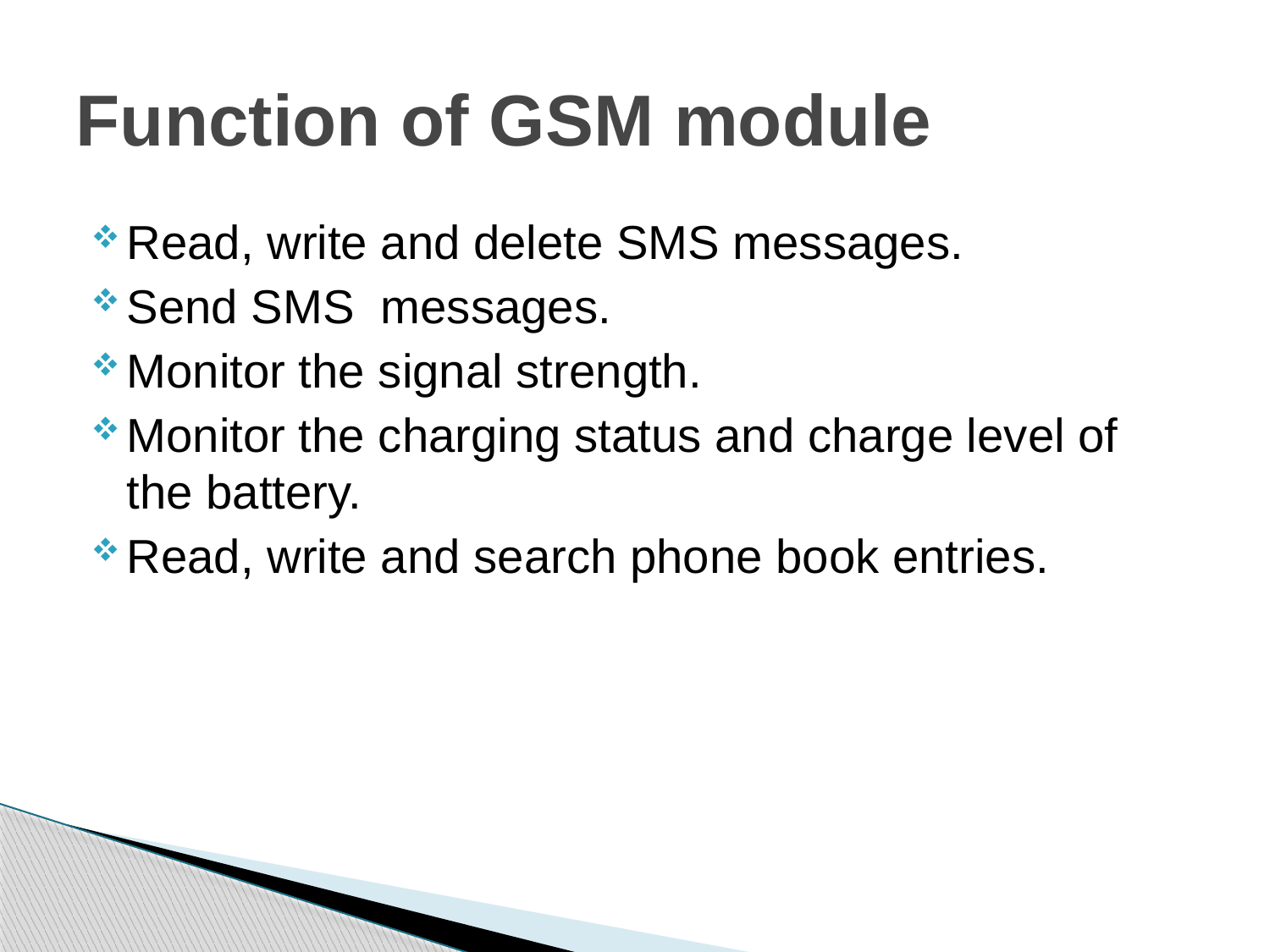

# Function of GSM module
Read, write and delete SMS messages.
Send SMS  messages.
Monitor the signal strength.
Monitor the charging status and charge level of the battery.
Read, write and search phone book entries.